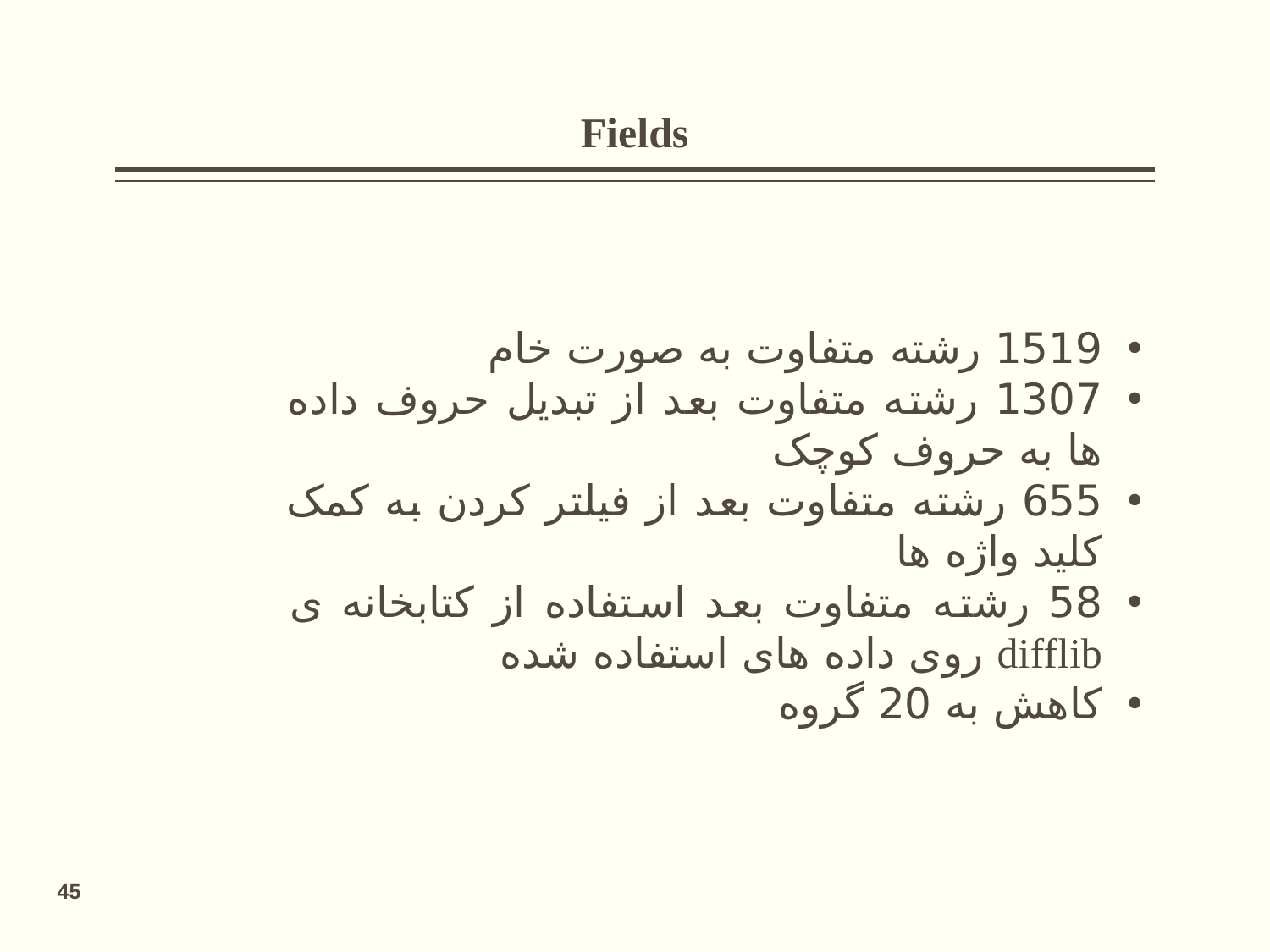

# Fields
1519 رشته متفاوت به صورت خام
1307 رشته متفاوت بعد از تبدیل حروف داده ها به حروف کوچک
655 رشته متفاوت بعد از فیلتر کردن به کمک کلید واژه ها
58 رشته متفاوت بعد استفاده از کتابخانه ی difflib روی داده های استفاده شده
کاهش به 20 گروه
45